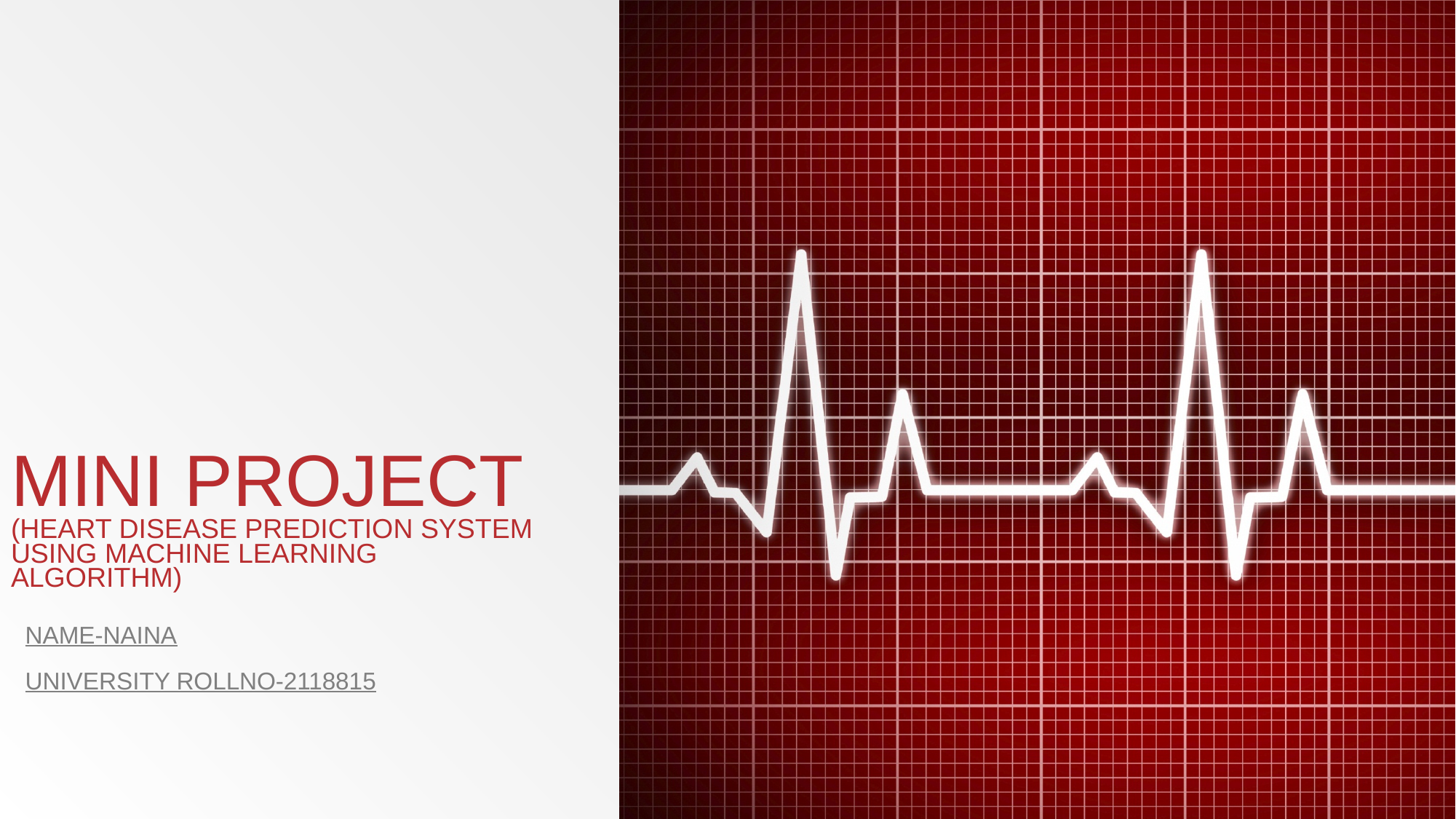

# MINI PROJECT (HEART DISEASE PREDICTION SYSTEM USING MACHINE LEARNING ALGORITHM)
NAME-NAINA
UNIVERSITY ROLLNO-2118815